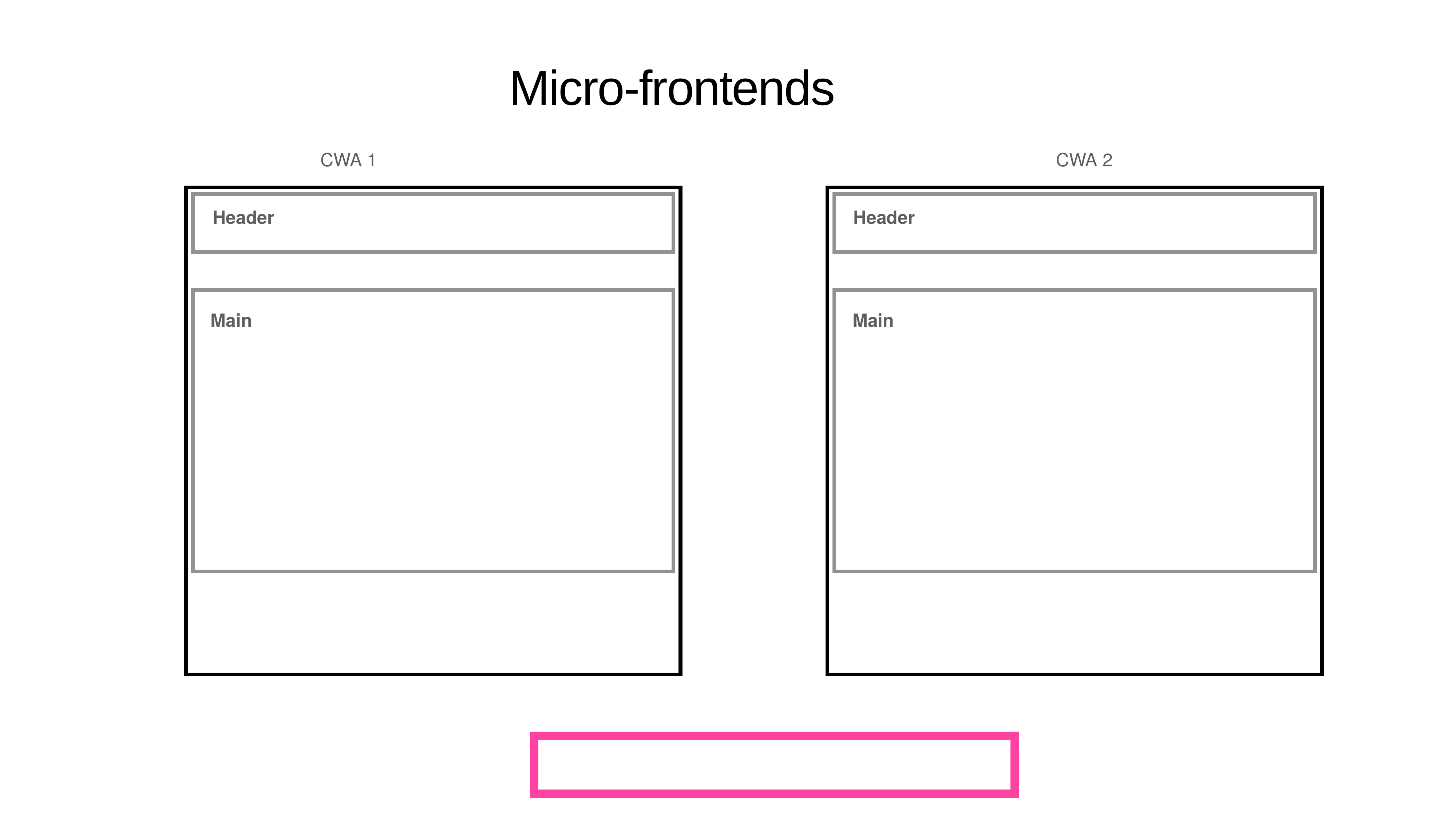

# Micro-frontends
CWA 1
CWA 2

Header
Header

Main
Main